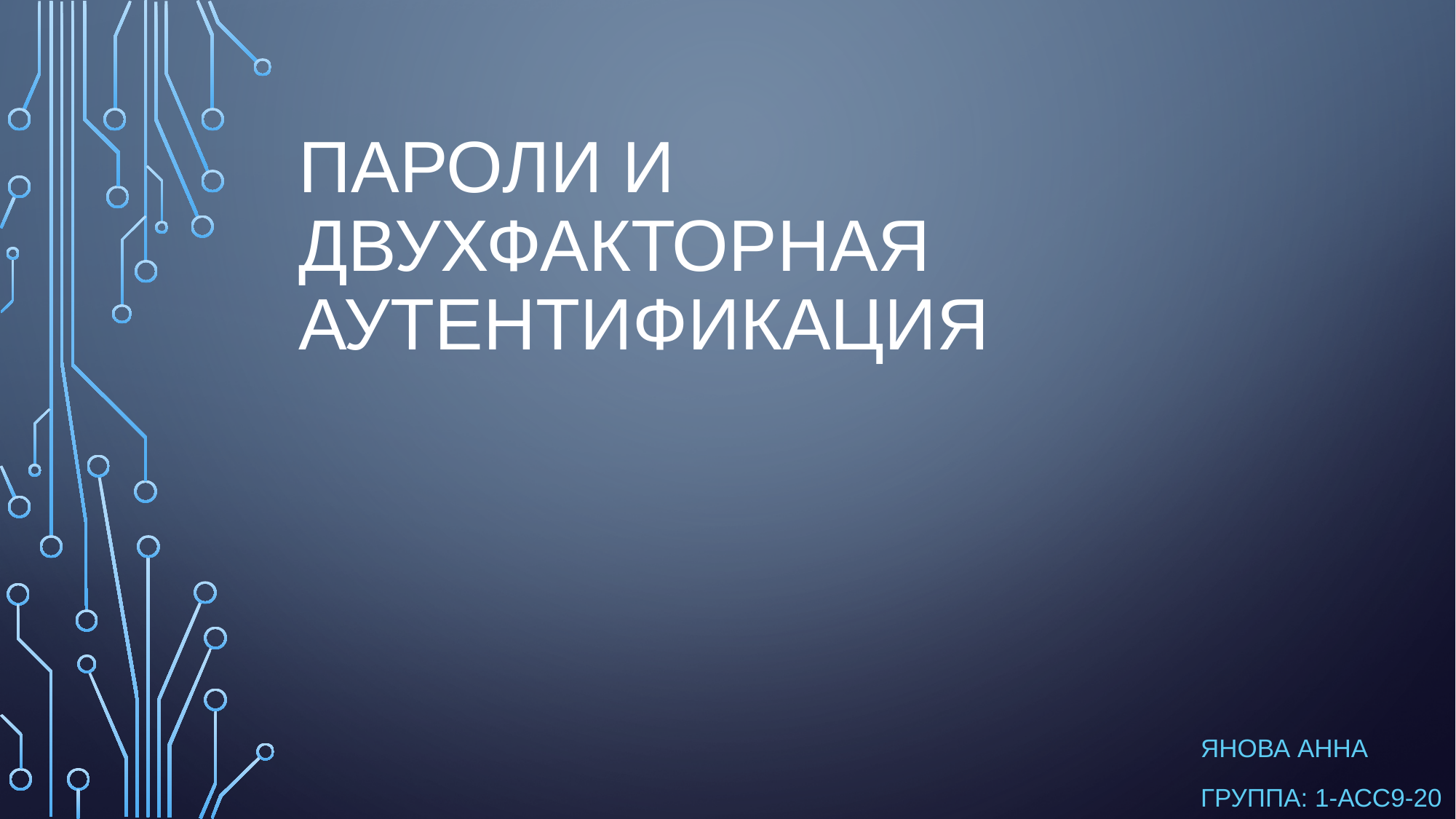

# Пароли и Двухфакторная аутентификация
Янова Анна
Группа: 1-АСС9-20